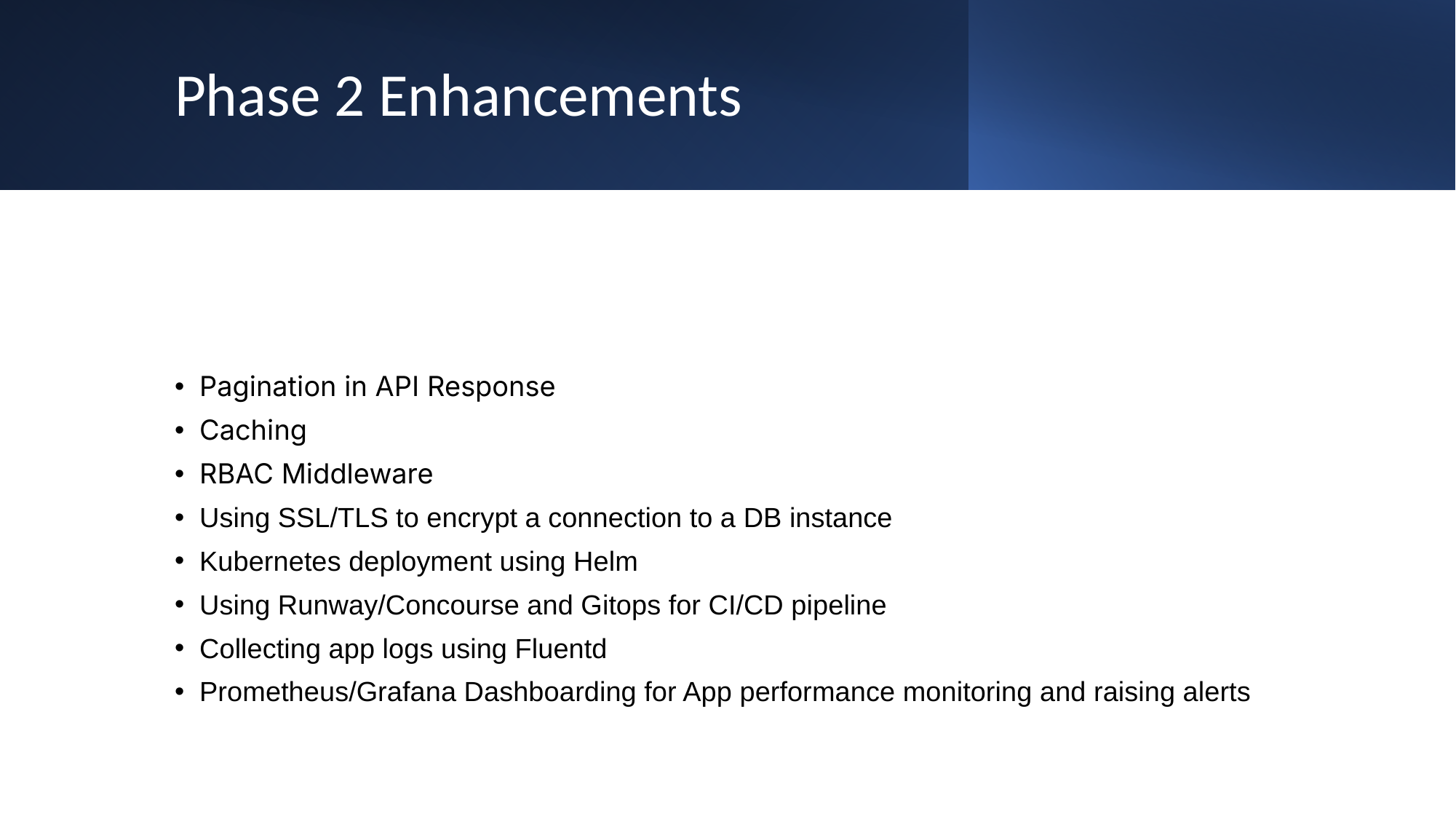

# Phase 2 Enhancements

Pagination in API Response
Caching
RBAC Middleware
Using SSL/TLS to encrypt a connection to a DB instance
Kubernetes deployment using Helm
Using Runway/Concourse and Gitops for CI/CD pipeline
Collecting app logs using Fluentd
Prometheus/Grafana Dashboarding for App performance monitoring and raising alerts